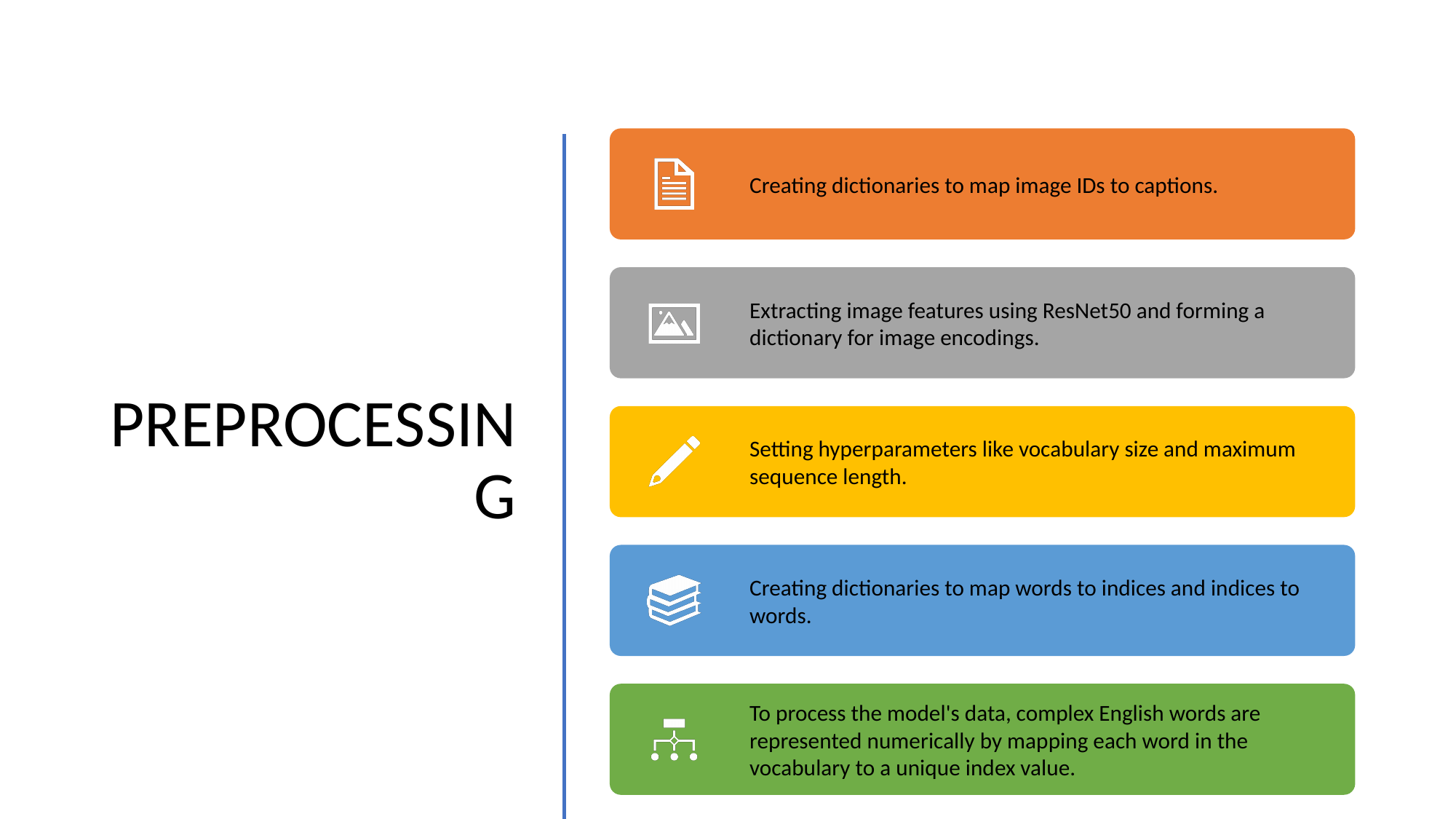

# PREPROCESSING
Creating dictionaries to map image IDs to captions.
Extracting image features using ResNet50 and forming a dictionary for image encodings.
Setting hyperparameters like vocabulary size and maximum sequence length.
Creating dictionaries to map words to indices and indices to words.
To process the model's data, complex English words are represented numerically by mapping each word in the vocabulary to a unique index value.